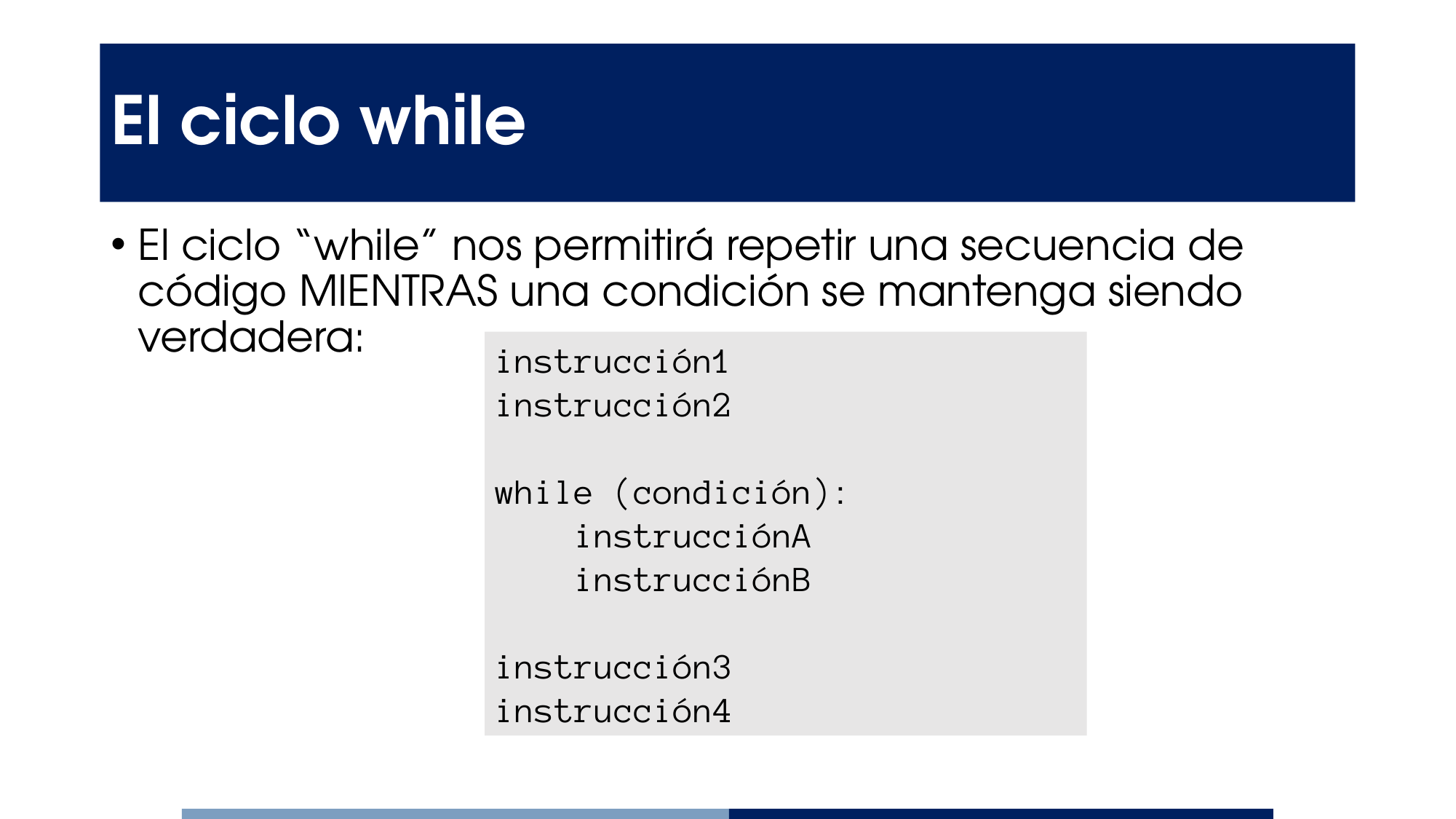

# El ciclo while
El ciclo “while” nos permitirá repetir una secuencia de código MIENTRAS una condición se mantenga siendo verdadera:
instrucción1
instrucción2

while (condición):
    instrucciónA
    instrucciónB

instrucción3
instrucción4